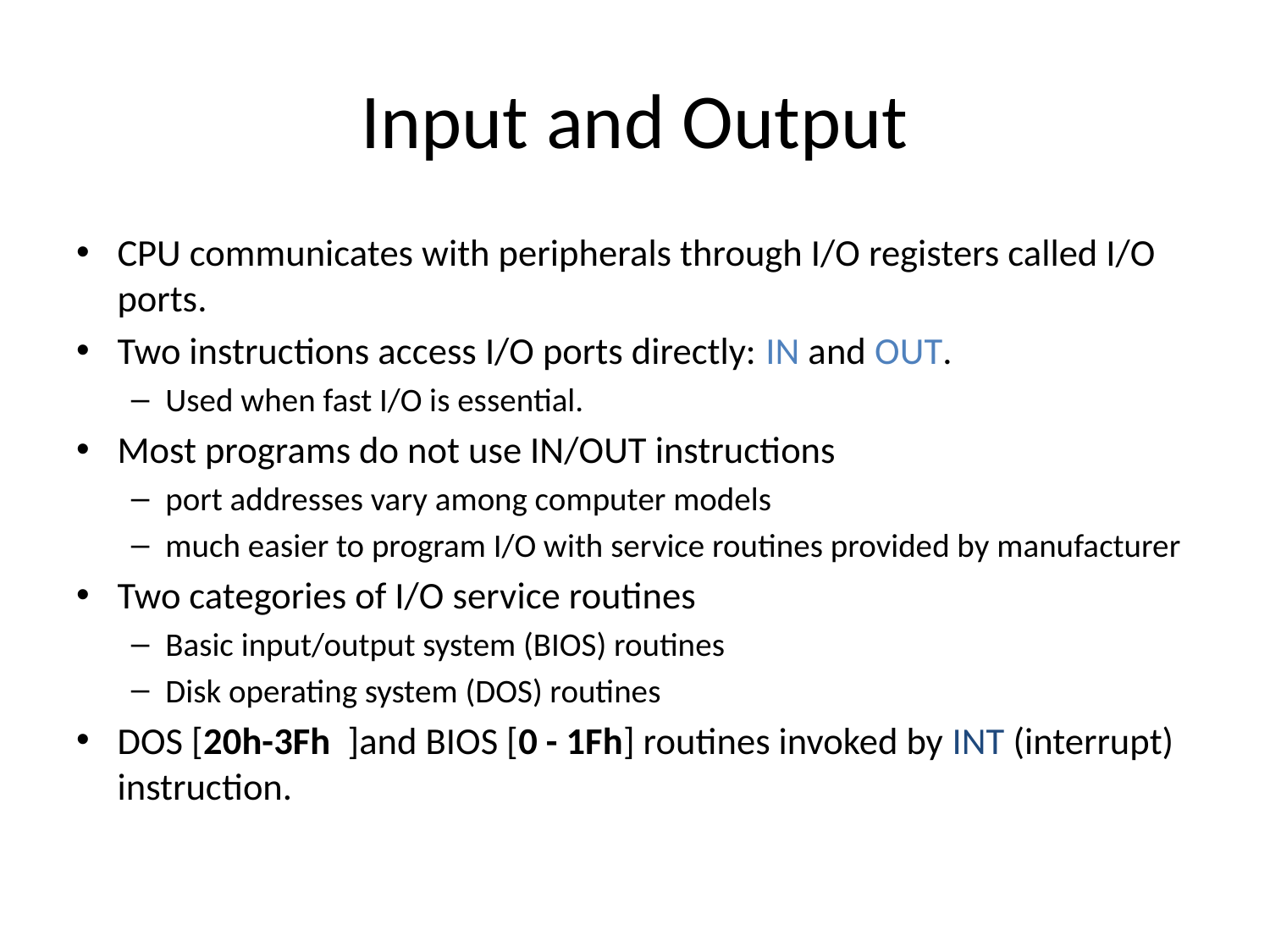

# Input and Output
CPU communicates with peripherals through I/O registers called I/O ports.
Two instructions access I/O ports directly: IN and OUT.
Used when fast I/O is essential.
Most programs do not use IN/OUT instructions
port addresses vary among computer models
much easier to program I/O with service routines provided by manufacturer
Two categories of I/O service routines
Basic input/output system (BIOS) routines
Disk operating system (DOS) routines
DOS [20h-3Fh  ]and BIOS [0 - 1Fh] routines invoked by INT (interrupt) instruction.